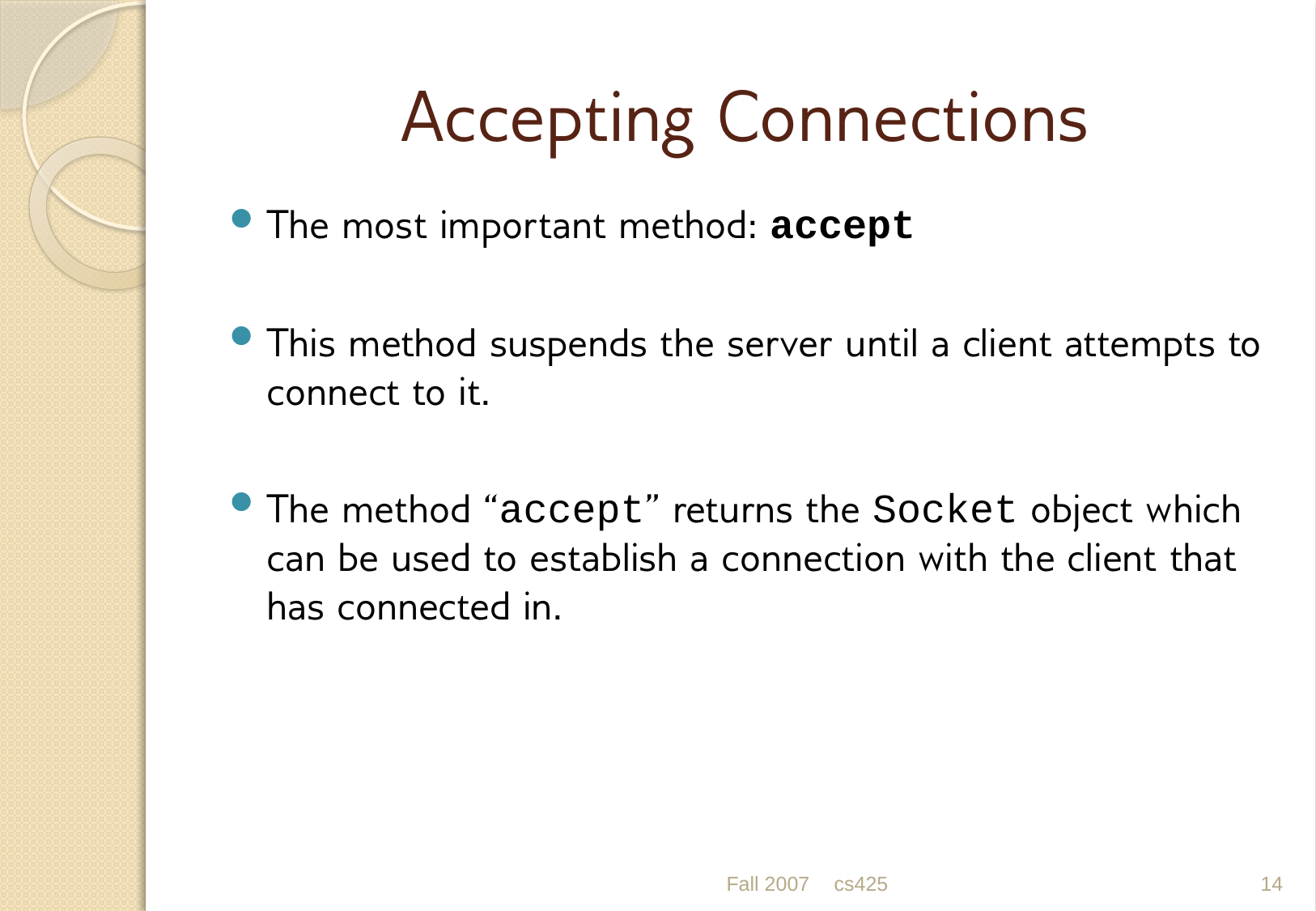

# Accepting Connections
The most important method: accept

This method suspends the server until a client attempts to connect to it.

The method “accept” returns the Socket object which can be used to establish a connection with the client that has connected in.
Fall 2007
cs425
14